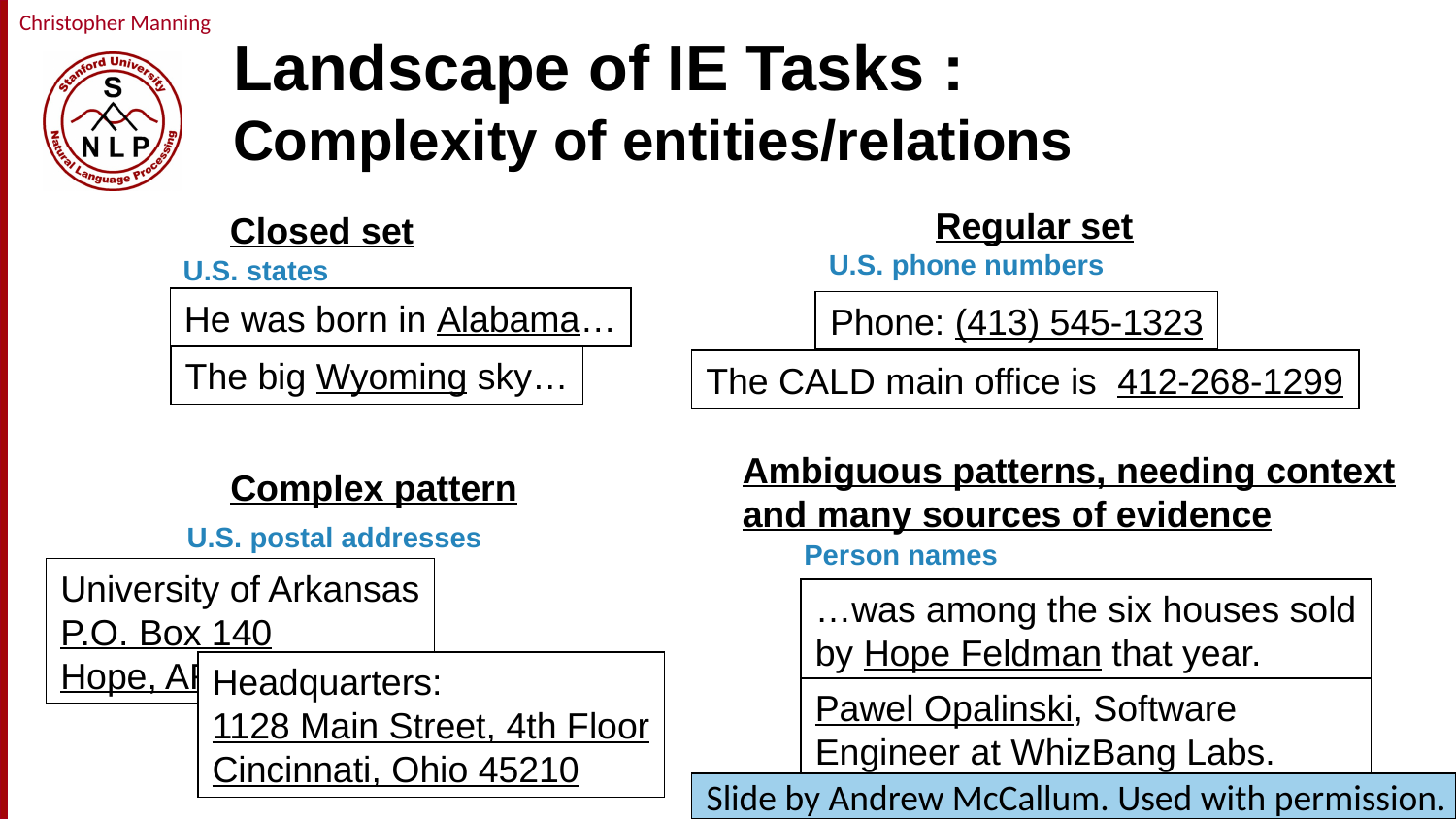

# Landscape of IE Tasks : Complexity of entities/relations
Regular set
Closed set
U.S. phone numbers
U.S. states
He was born in Alabama…
Phone: (413) 545-1323
The big Wyoming sky…
The CALD main office is  412-268-1299
Ambiguous patterns, needing context and many sources of evidence
Complex pattern
U.S. postal addresses
Person names
University of Arkansas
P.O. Box 140
Hope, AR  71802
…was among the six houses sold by Hope Feldman that year.
Headquarters:
1128 Main Street, 4th Floor
Cincinnati, Ohio 45210
Pawel Opalinski, Software
Engineer at WhizBang Labs.
Slide by Andrew McCallum. Used with permission.